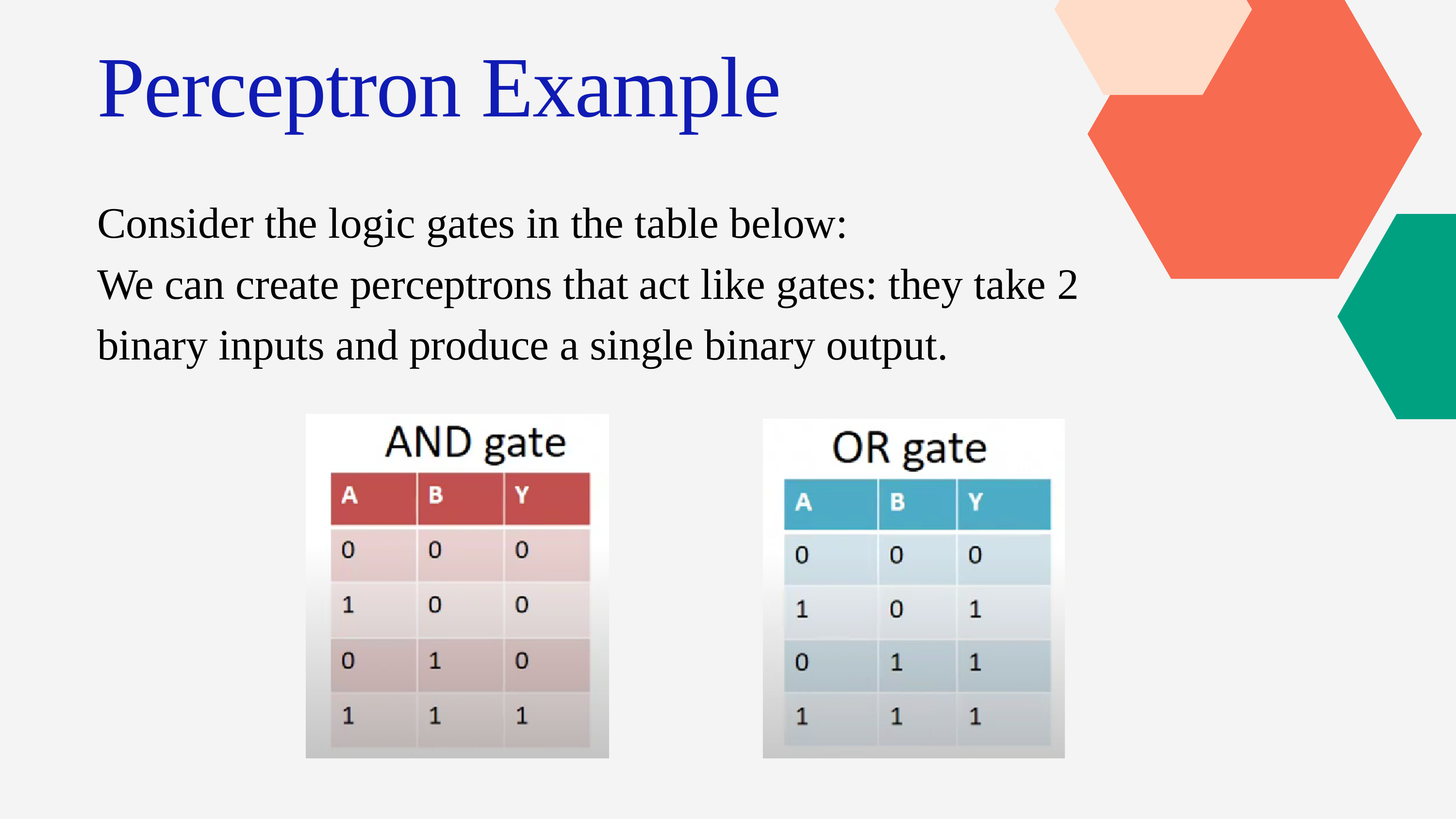

Perceptron Example
Consider the logic gates in the table below:
We can create perceptrons that act like gates: they take 2 binary inputs and produce a single binary output.